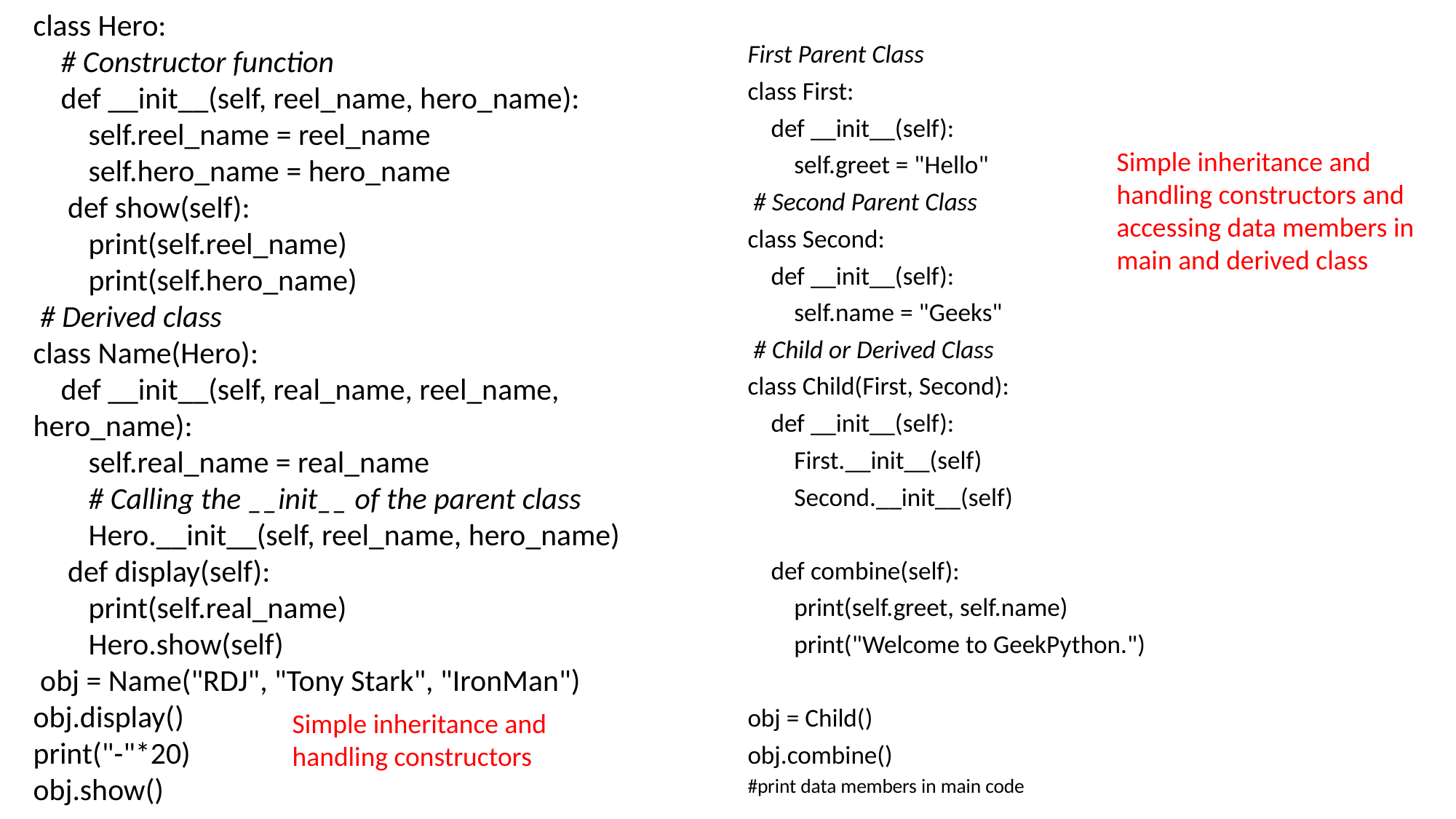

class Hero:
    # Constructor function
    def __init__(self, reel_name, hero_name):
        self.reel_name = reel_name
        self.hero_name = hero_name
     def show(self):
        print(self.reel_name)
        print(self.hero_name)
 # Derived class
class Name(Hero):
    def __init__(self, real_name, reel_name, hero_name):
        self.real_name = real_name
        # Calling the __init__ of the parent class
        Hero.__init__(self, reel_name, hero_name)
     def display(self):
        print(self.real_name)
        Hero.show(self)
 obj = Name("RDJ", "Tony Stark", "IronMan")
obj.display()
print("-"*20)
obj.show()

First Parent Class
class First:
    def __init__(self):
        self.greet = "Hello"
 # Second Parent Class
class Second:
    def __init__(self):
        self.name = "Geeks"
 # Child or Derived Class
class Child(First, Second):
    def __init__(self):
        First.__init__(self)
        Second.__init__(self)

    def combine(self):
        print(self.greet, self.name)
        print("Welcome to GeekPython.")

obj = Child()
obj.combine()
#print data members in main code

Simple inheritance and handling constructors and accessing data members in main and derived class
Simple inheritance and handling constructors